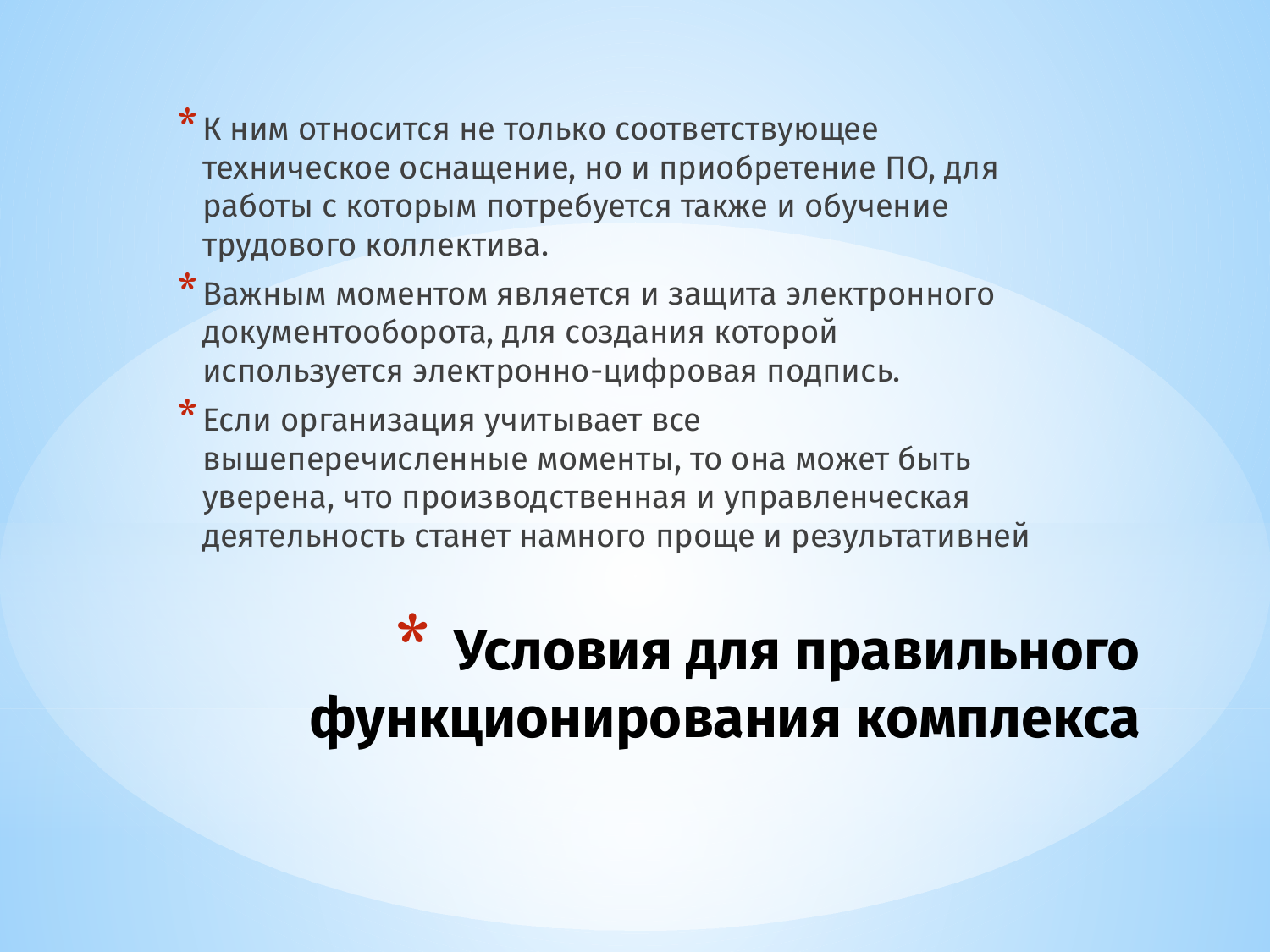

К ним относится не только соответствующее техническое оснащение, но и приобретение ПО, для работы с которым потребуется также и обучение трудового коллектива.
Важным моментом является и защита электронного документооборота, для создания которой используется электронно-цифровая подпись.
Если организация учитывает все вышеперечисленные моменты, то она может быть уверена, что производственная и управленческая деятельность станет намного проще и результативней

# Условия для правильного функционирования комплекса